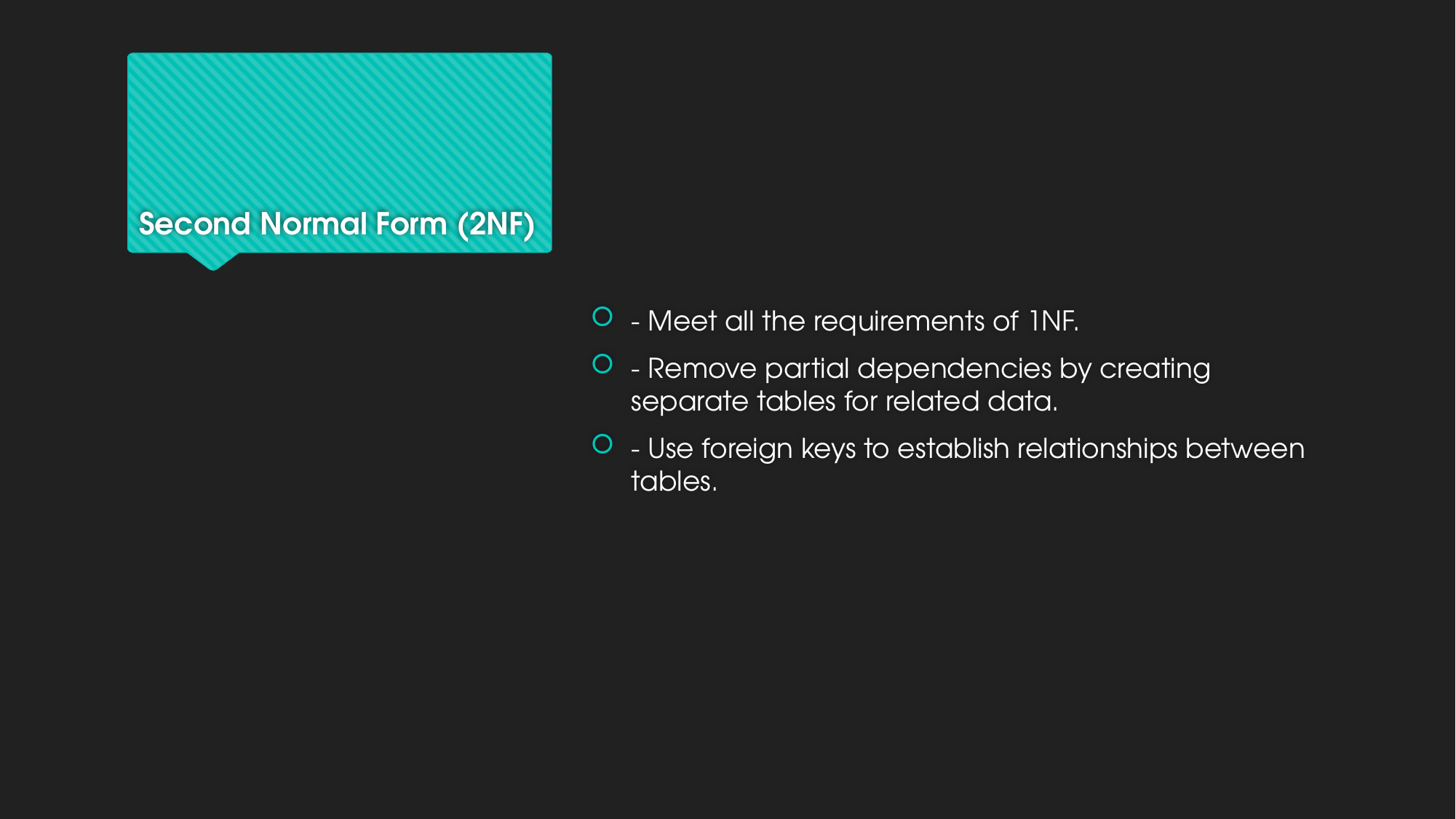

# Second Normal Form (2NF)

- Meet all the requirements of 1NF.
- Remove partial dependencies by creating separate tables for related data.
- Use foreign keys to establish relationships between tables.